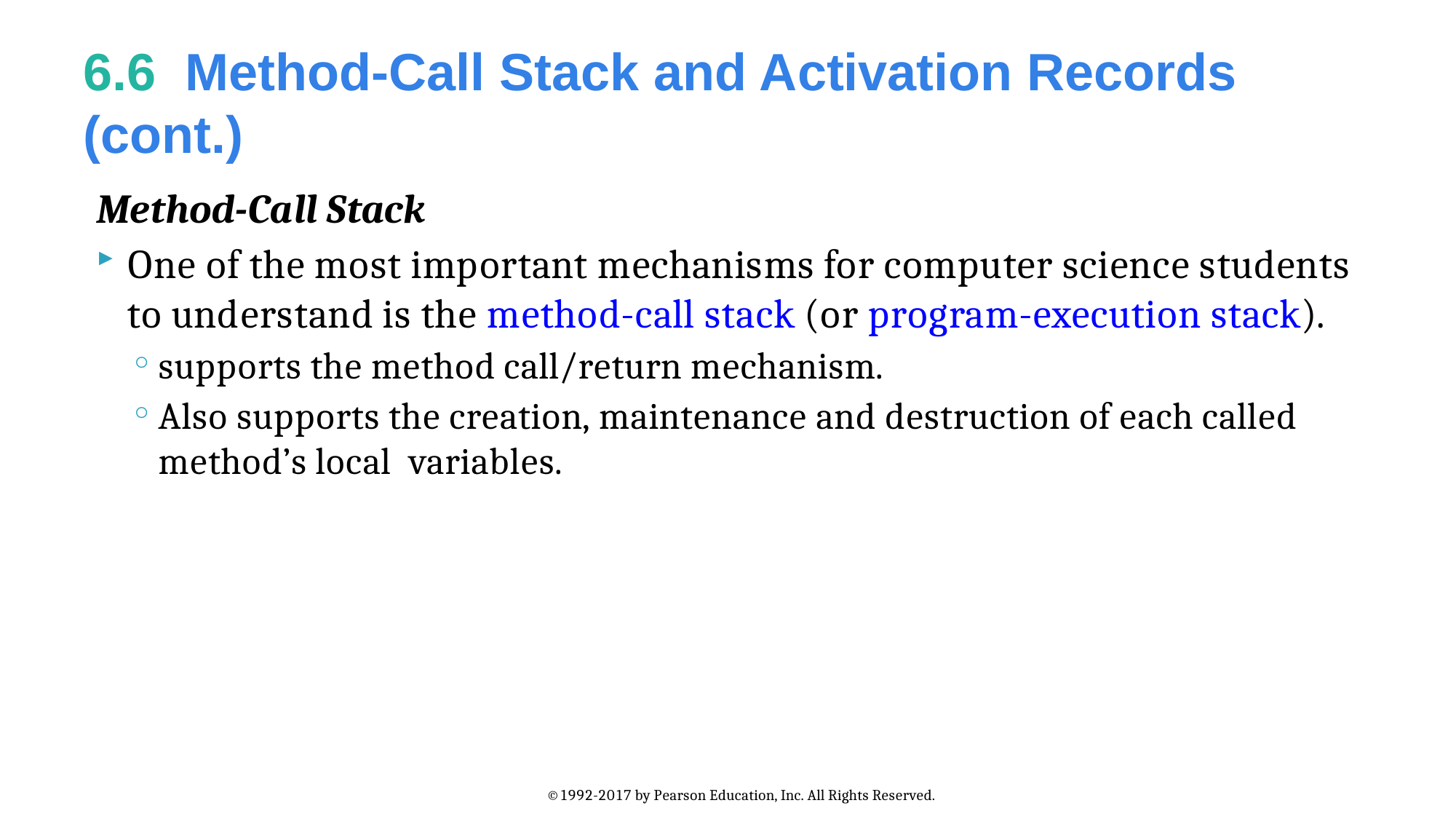

# 6.6  Method-Call Stack and Activation Records (cont.)
Method-Call Stack
One of the most important mechanisms for computer science students to understand is the method-call stack (or program-execution stack).
supports the method call/return mechanism.
Also supports the creation, maintenance and destruction of each called method’s local  variables.
©1992-2017 by Pearson Education, Inc. All Rights Reserved.